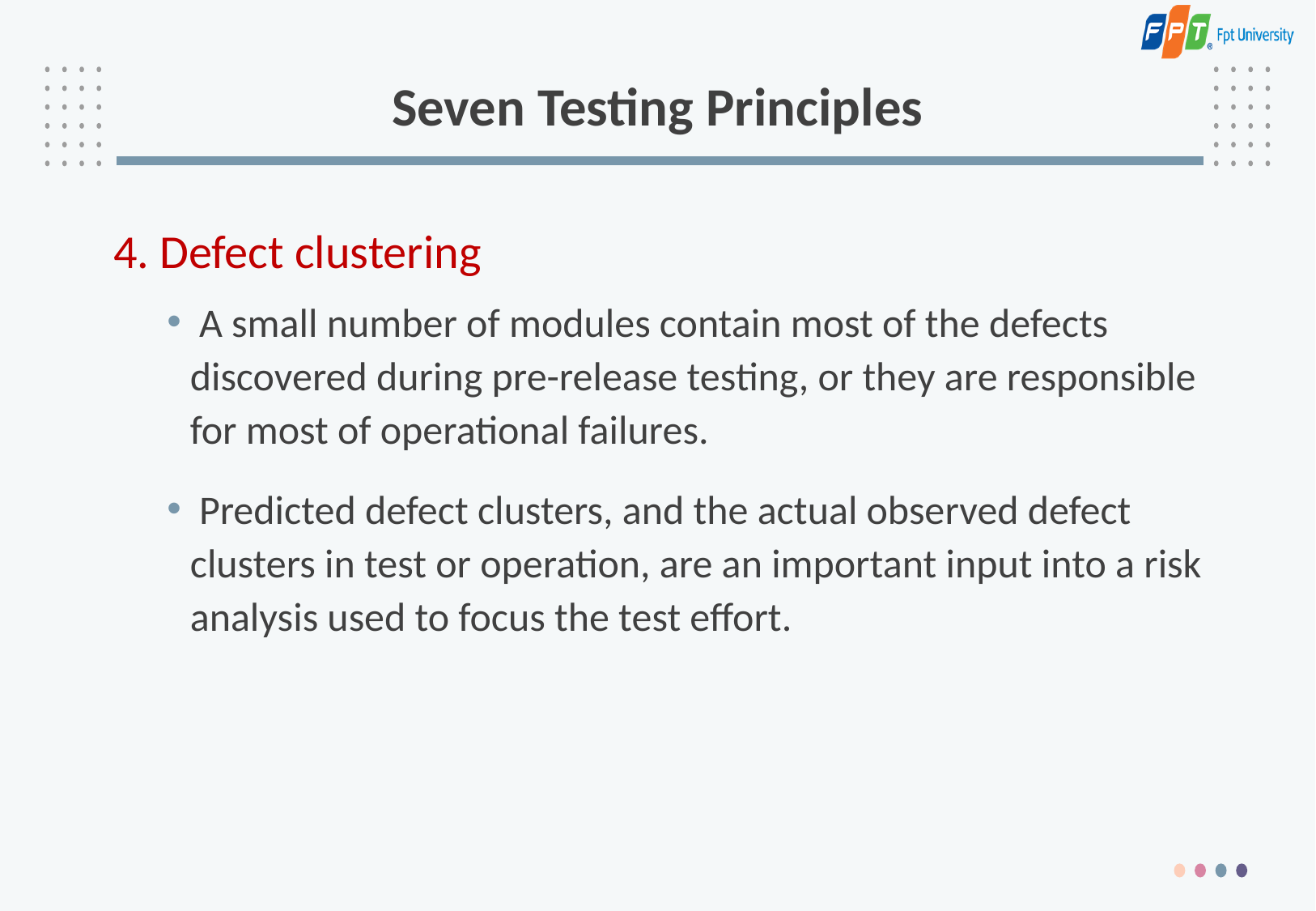

# Seven Testing Principles
4. Defect clustering
 A small number of modules contain most of the defects discovered during pre-release testing, or they are responsible for most of operational failures.
 Predicted defect clusters, and the actual observed defect clusters in test or operation, are an important input into a risk analysis used to focus the test effort.